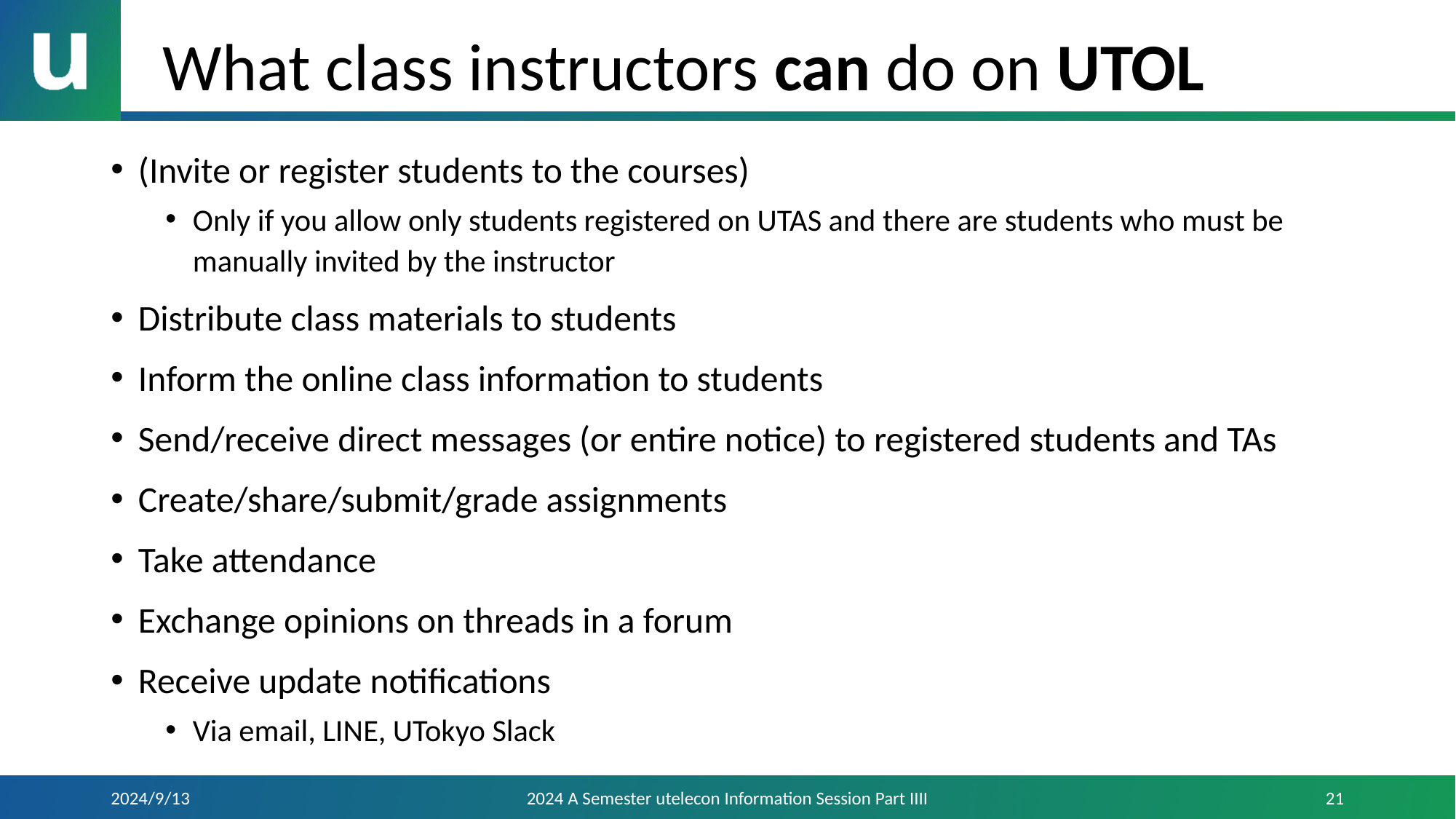

# What class instructors can do on UTOL
(Invite or register students to the courses)
Only if you allow only students registered on UTAS and there are students who must be manually invited by the instructor
Distribute class materials to students
Inform the online class information to students
Send/receive direct messages (or entire notice) to registered students and TAs
Create/share/submit/grade assignments
Take attendance
Exchange opinions on threads in a forum
Receive update notifications
Via email, LINE, UTokyo Slack
2024/9/13
2024 A Semester utelecon Information Session Part IIII
21